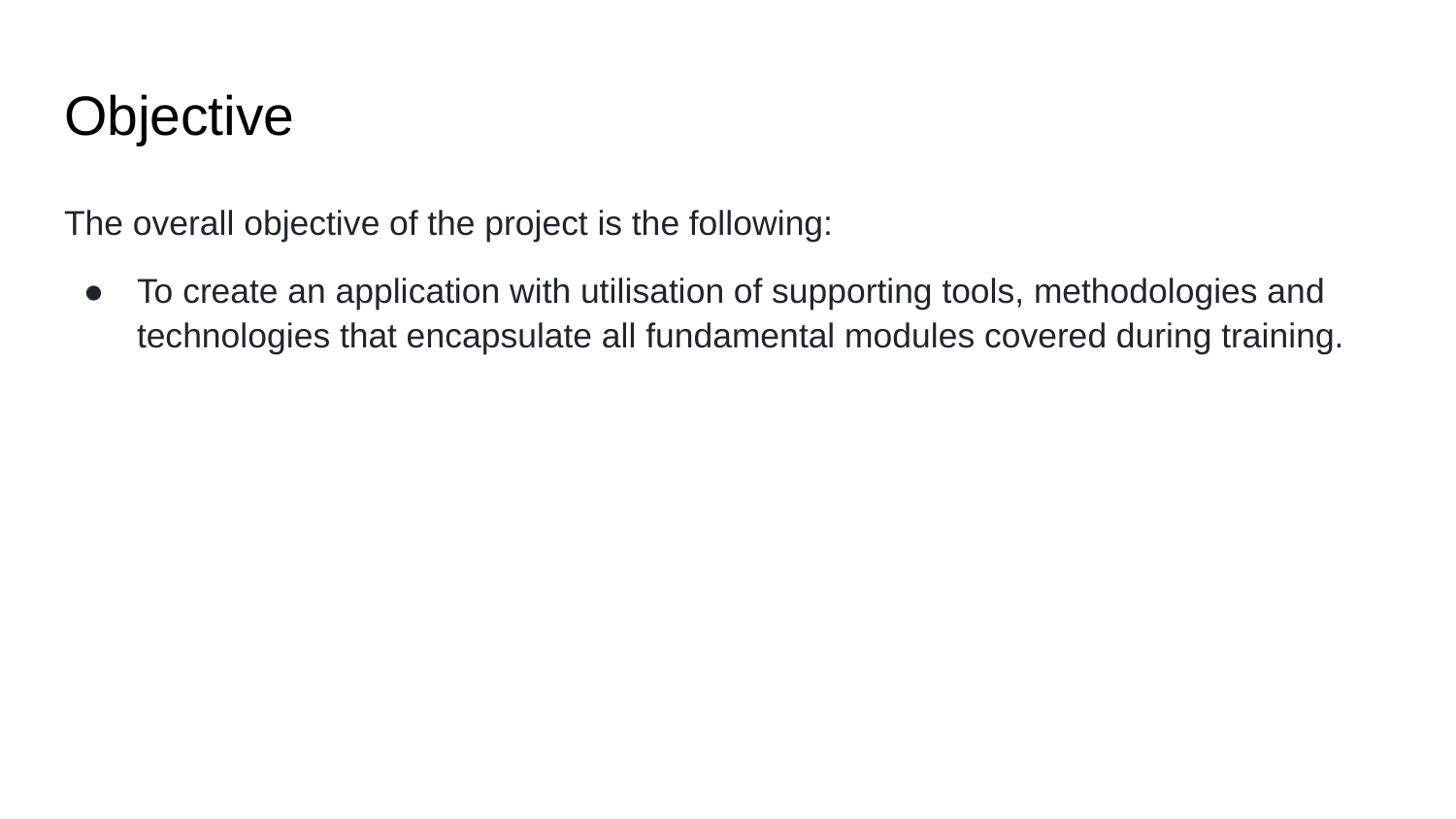

# Objective
The overall objective of the project is the following:
To create an application with utilisation of supporting tools, methodologies and technologies that encapsulate all fundamental modules covered during training.